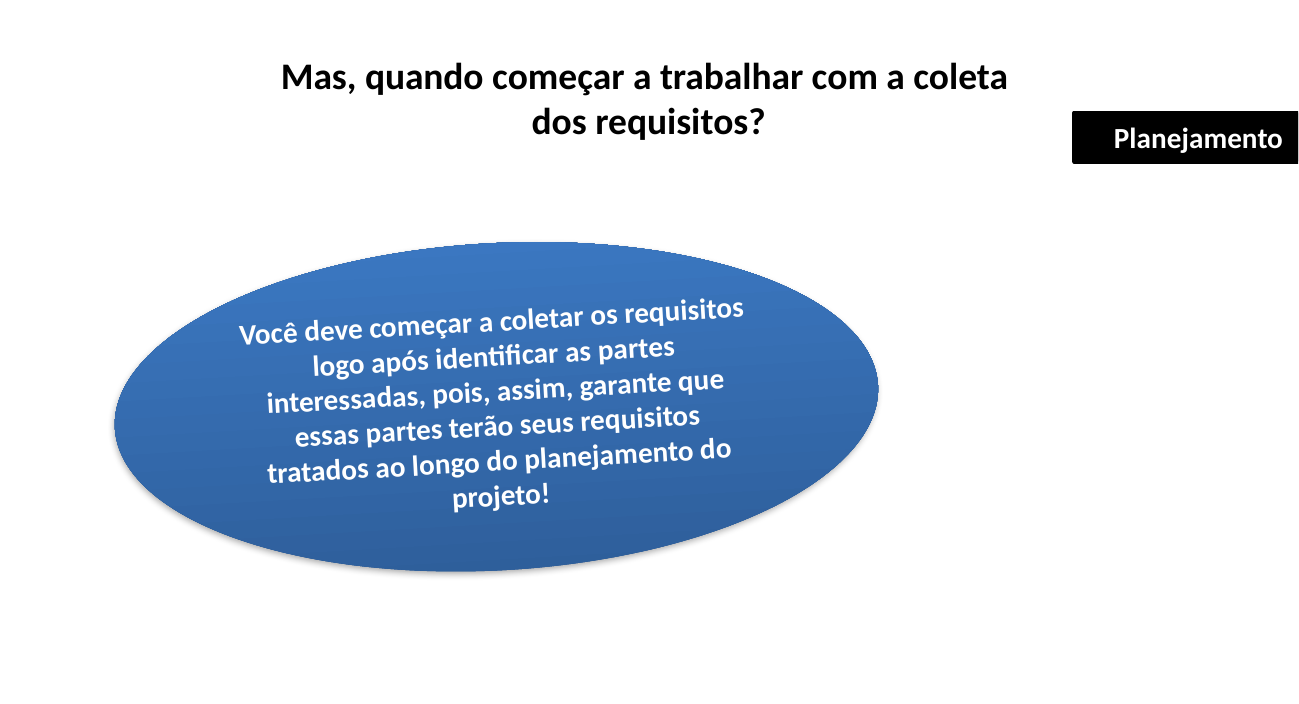

Mas, quando começar a trabalhar com a coleta
dos requisitos?
Planejamento
Você deve começar a coletar os requisitos logo após identificar as partes interessadas, pois, assim, garante que essas partes terão seus requisitos tratados ao longo do planejamento do projeto!